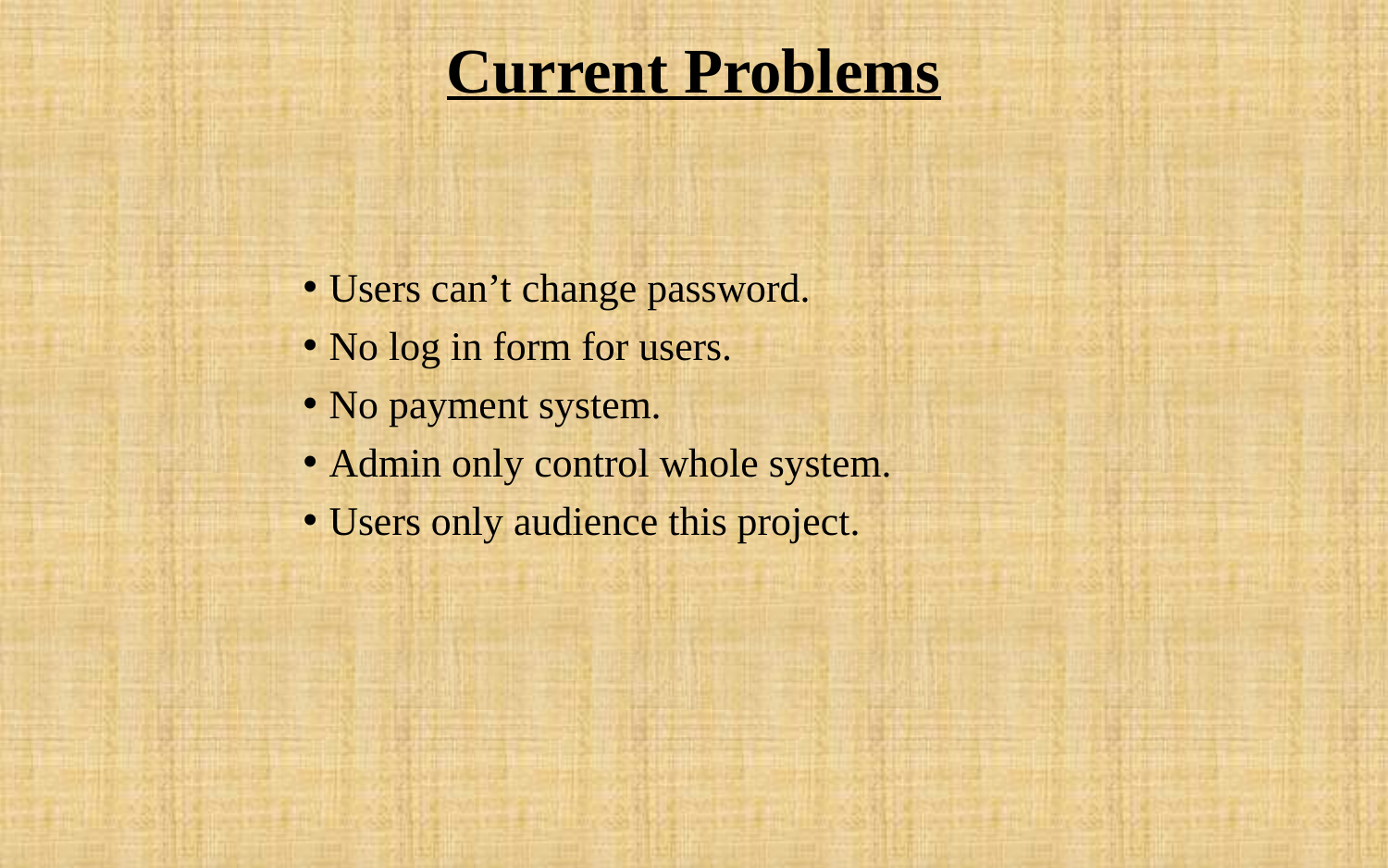

# Current Problems
Users can’t change password.
No log in form for users.
No payment system.
Admin only control whole system.
Users only audience this project.